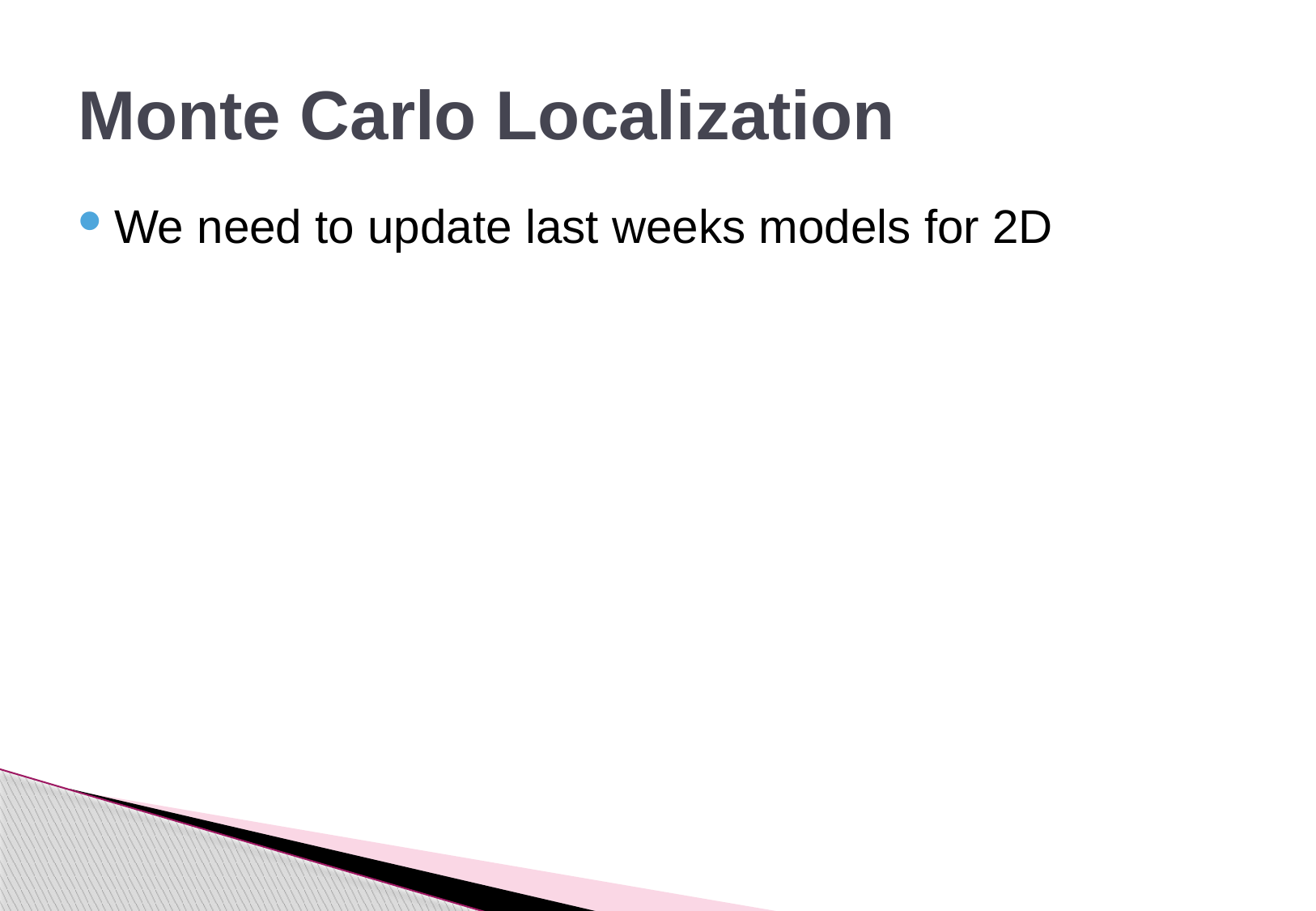

# Monte Carlo Localization
We need to update last weeks models for 2D